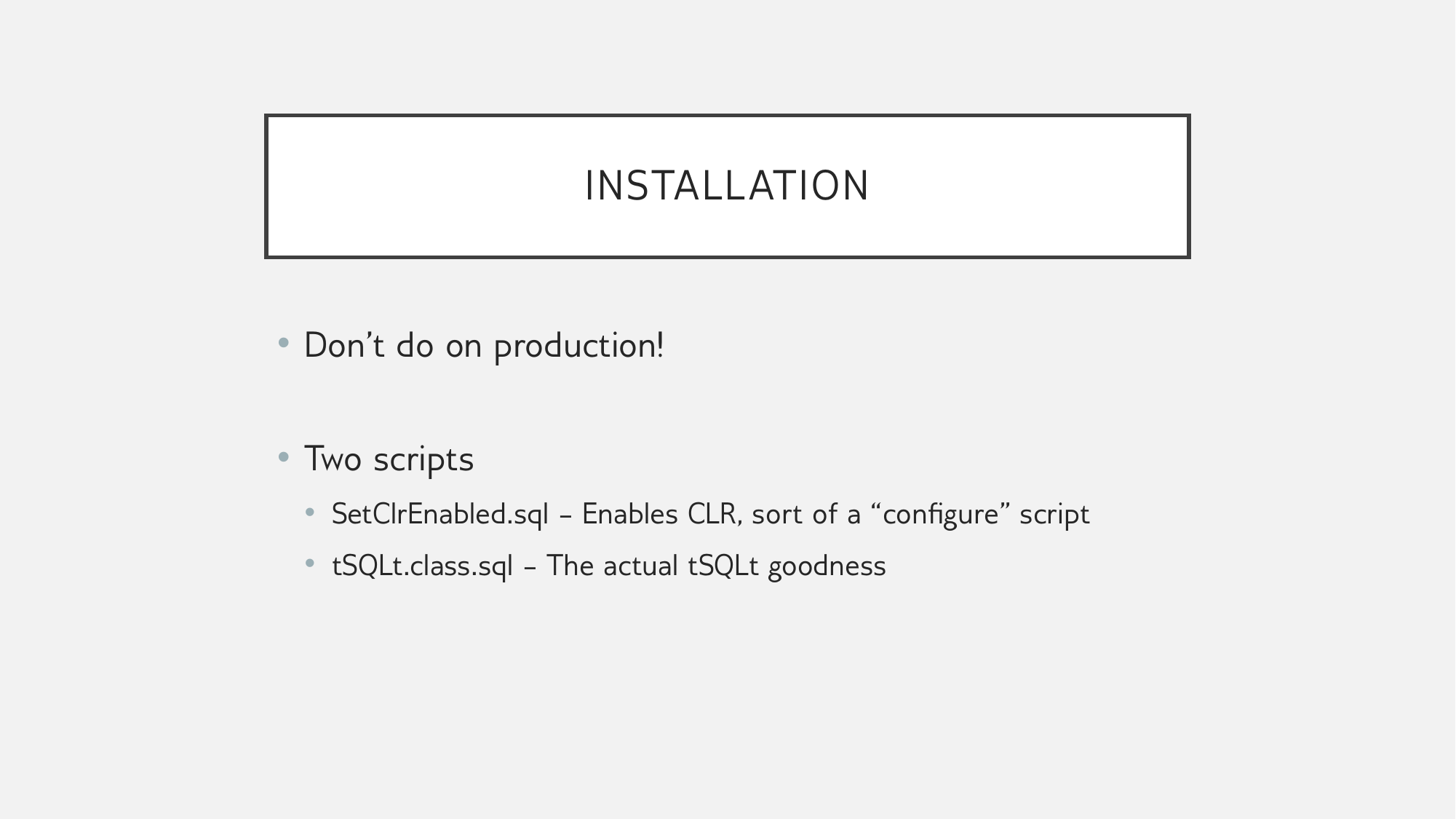

# Installation
Don’t do on production!

Two scripts
SetClrEnabled.sql – Enables CLR, sort of a “configure” script
tSQLt.class.sql – The actual tSQLt goodness